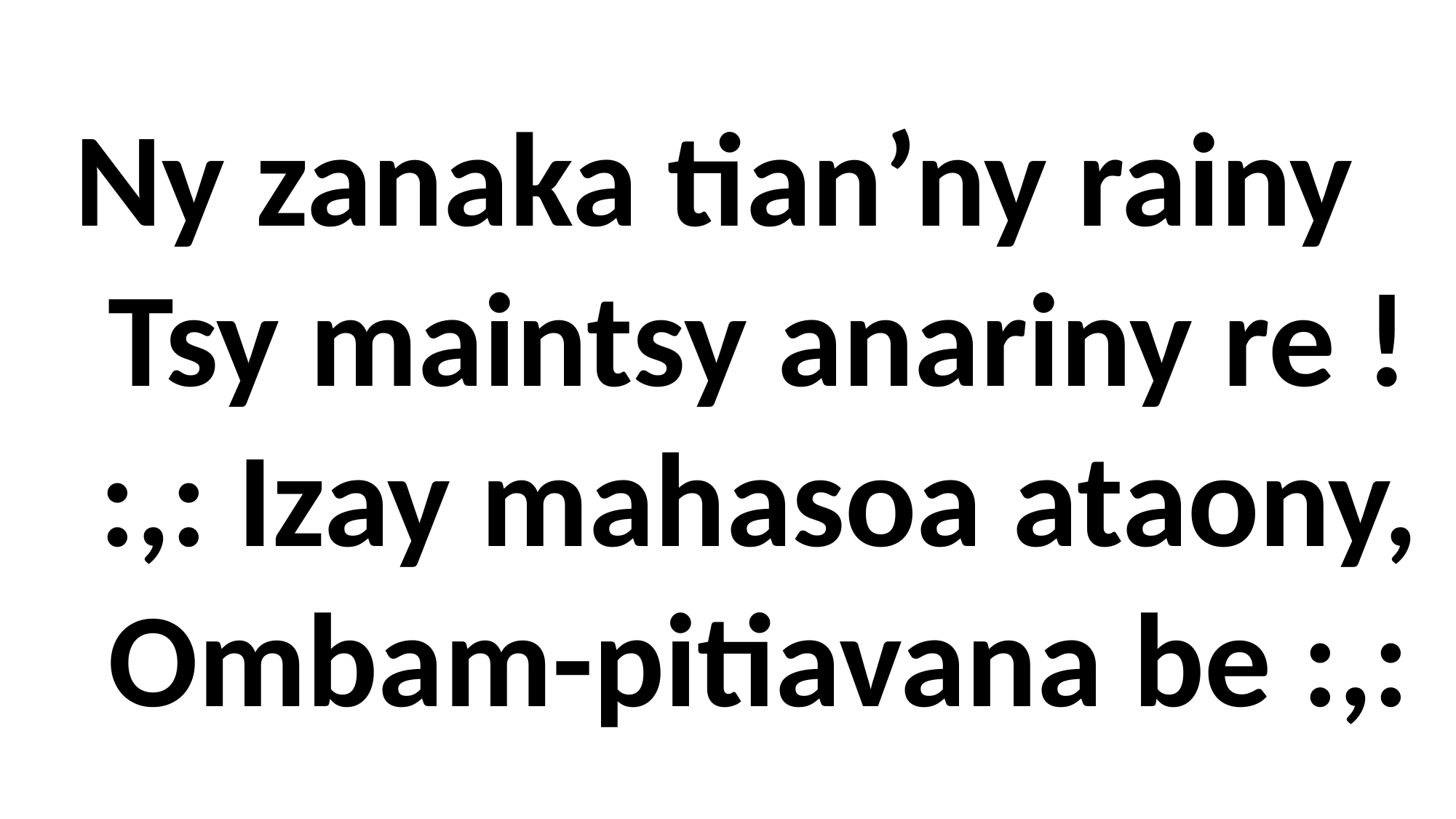

Ny zanaka tian’ny rainy
   Tsy maintsy anariny re !
   :,: Izay mahasoa ataony,
   Ombam-pitiavana be :,: